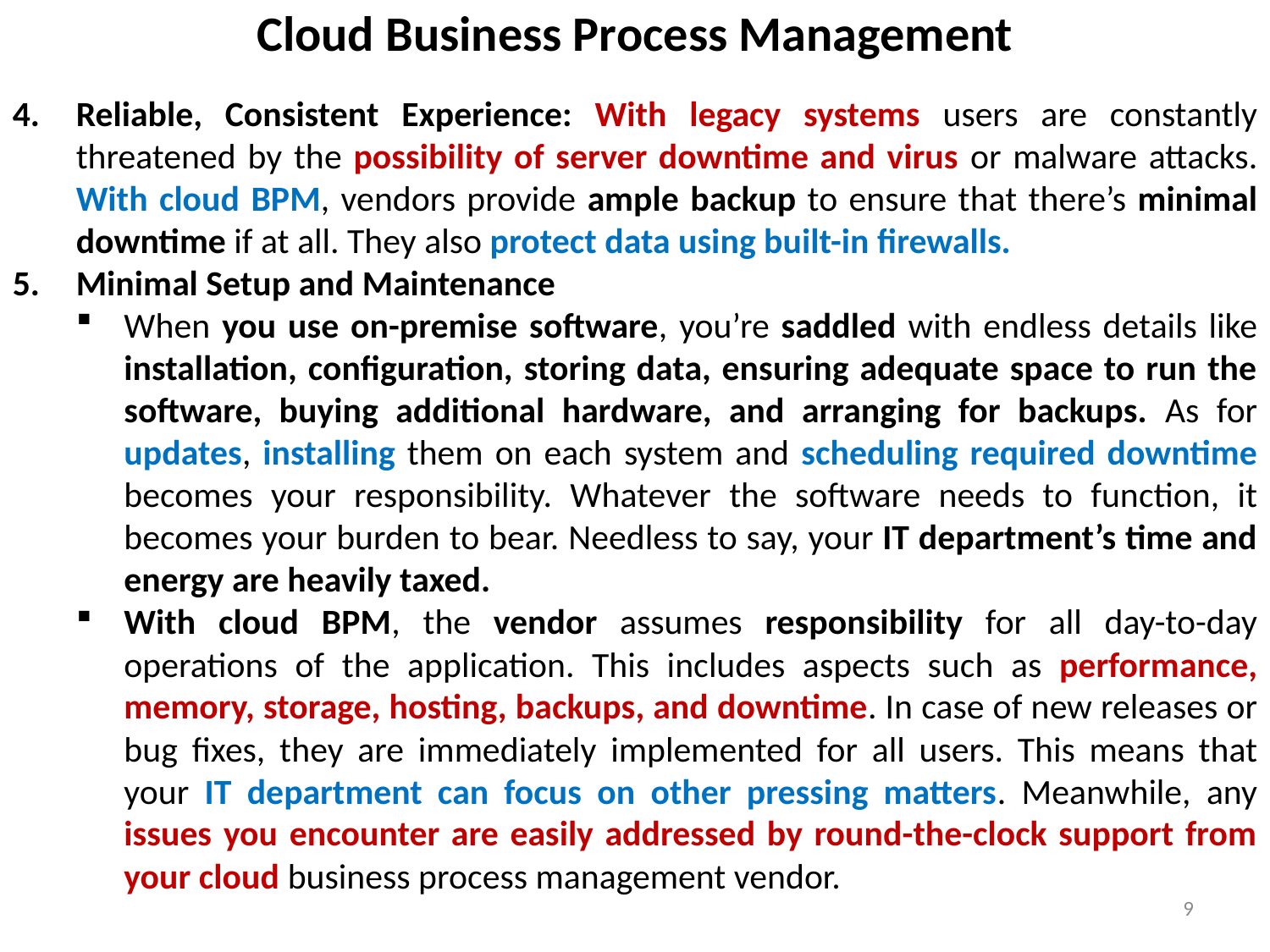

# Cloud Business Process Management
Reliable, Consistent Experience: With legacy systems users are constantly threatened by the possibility of server downtime and virus or malware attacks. With cloud BPM, vendors provide ample backup to ensure that there’s minimal downtime if at all. They also protect data using built-in firewalls.
Minimal Setup and Maintenance
When you use on-premise software, you’re saddled with endless details like installation, configuration, storing data, ensuring adequate space to run the software, buying additional hardware, and arranging for backups. As for updates, installing them on each system and scheduling required downtime becomes your responsibility. Whatever the software needs to function, it becomes your burden to bear. Needless to say, your IT department’s time and energy are heavily taxed.
With cloud BPM, the vendor assumes responsibility for all day-to-day operations of the application. This includes aspects such as performance, memory, storage, hosting, backups, and downtime. In case of new releases or bug fixes, they are immediately implemented for all users. This means that your IT department can focus on other pressing matters. Meanwhile, any issues you encounter are easily addressed by round-the-clock support from your cloud business process management vendor.
9